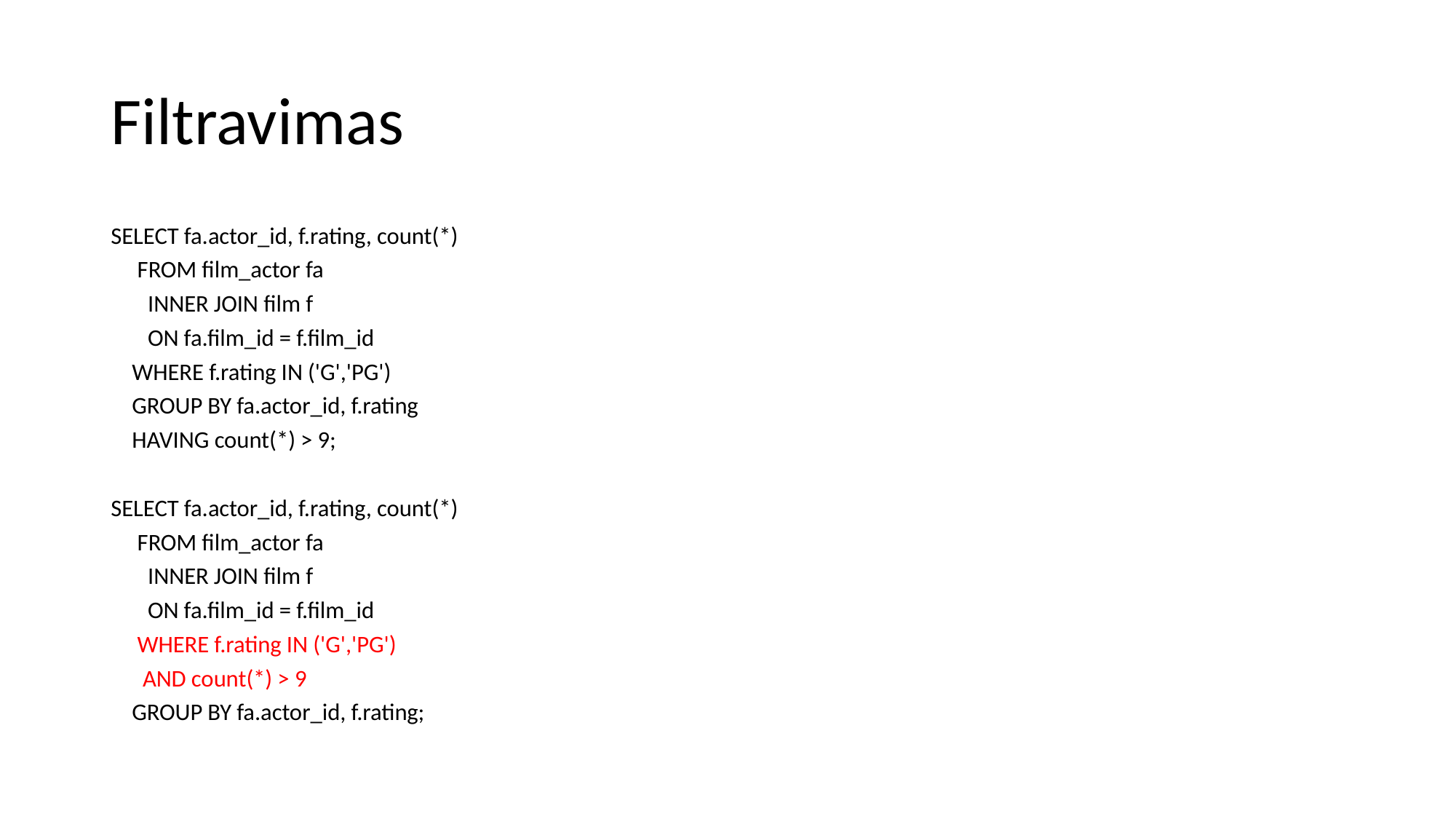

# Filtravimas
SELECT fa.actor_id, f.rating, count(*)
     FROM film_actor fa
       INNER JOIN film f
       ON fa.film_id = f.film_id
    WHERE f.rating IN ('G','PG')
    GROUP BY fa.actor_id, f.rating
    HAVING count(*) > 9;

SELECT fa.actor_id, f.rating, count(*)
     FROM film_actor fa
       INNER JOIN film f
       ON fa.film_id = f.film_id
     WHERE f.rating IN ('G','PG')
      AND count(*) > 9
    GROUP BY fa.actor_id, f.rating;